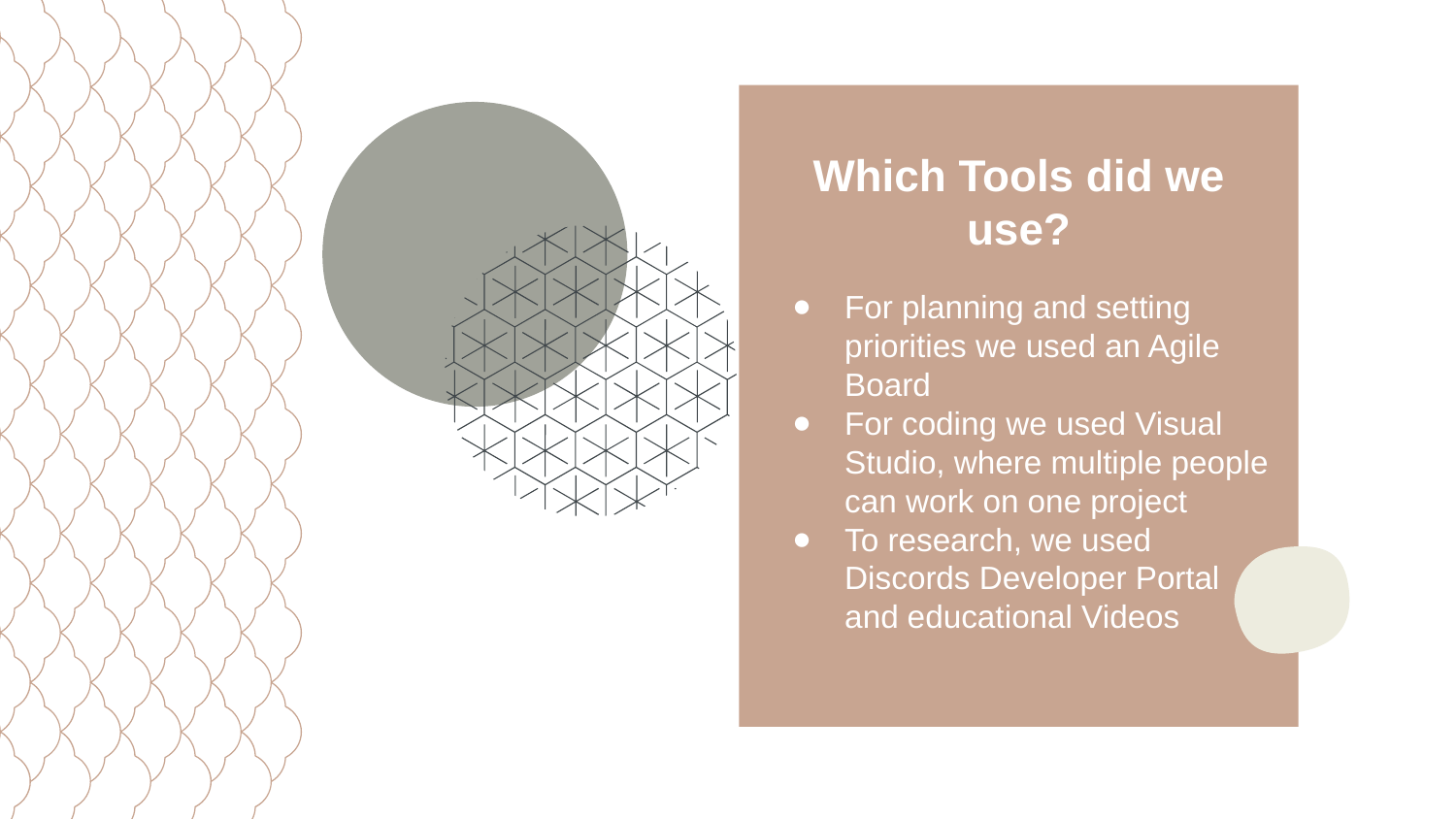

Which Tools did we use?
For planning and setting priorities we used an Agile Board
For coding we used Visual Studio, where multiple people can work on one project
To research, we used Discords Developer Portal and educational Videos